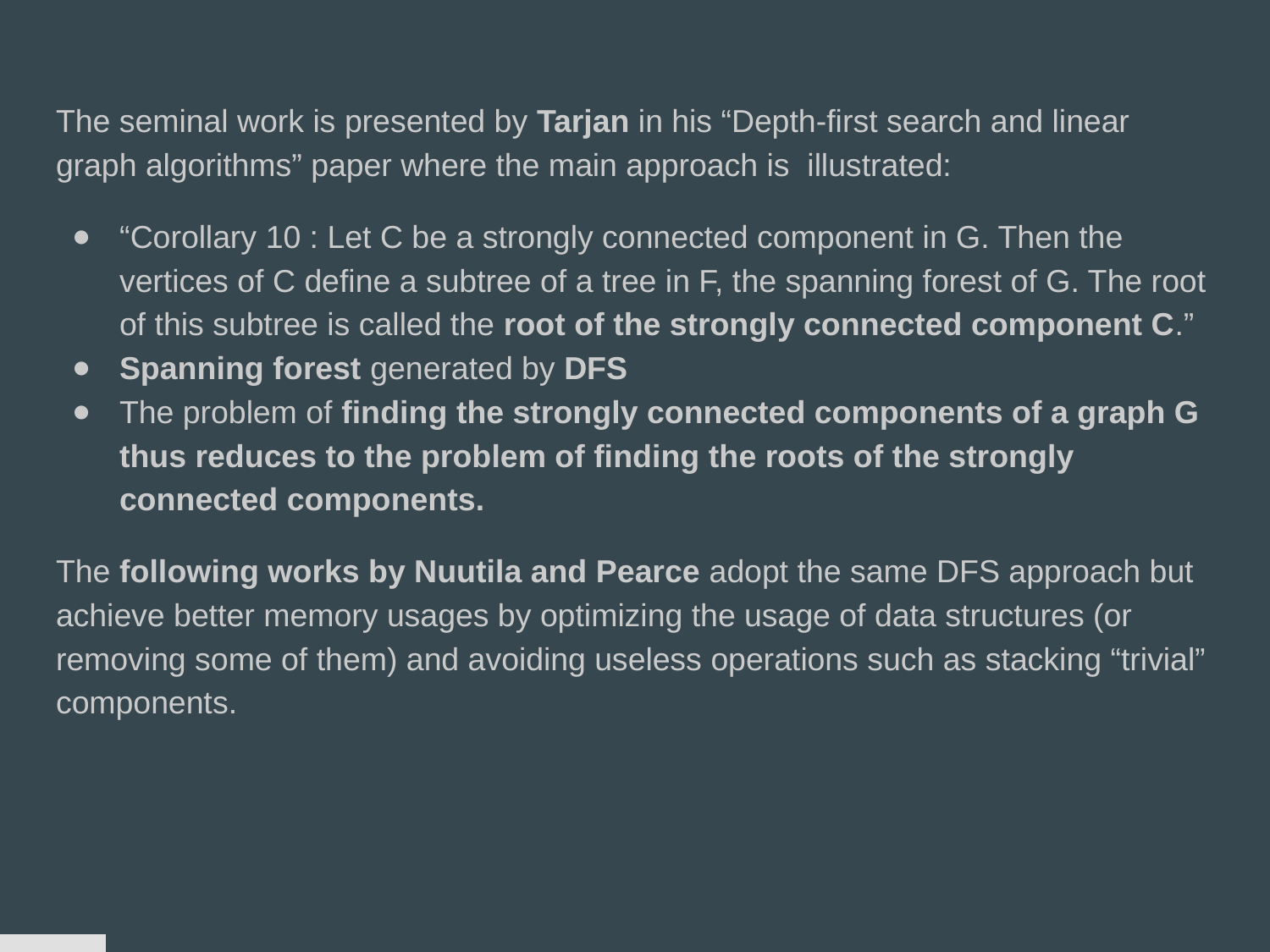

The seminal work is presented by Tarjan in his “Depth-first search and linear graph algorithms” paper where the main approach is  illustrated:
“Corollary 10 : Let C be a strongly connected component in G. Then the vertices of C define a subtree of a tree in F, the spanning forest of G. The root of this subtree is called the root of the strongly connected component C.”
Spanning forest generated by DFS
The problem of finding the strongly connected components of a graph G thus reduces to the problem of finding the roots of the strongly connected components.
The following works by Nuutila and Pearce adopt the same DFS approach but achieve better memory usages by optimizing the usage of data structures (or removing some of them) and avoiding useless operations such as stacking “trivial” components.